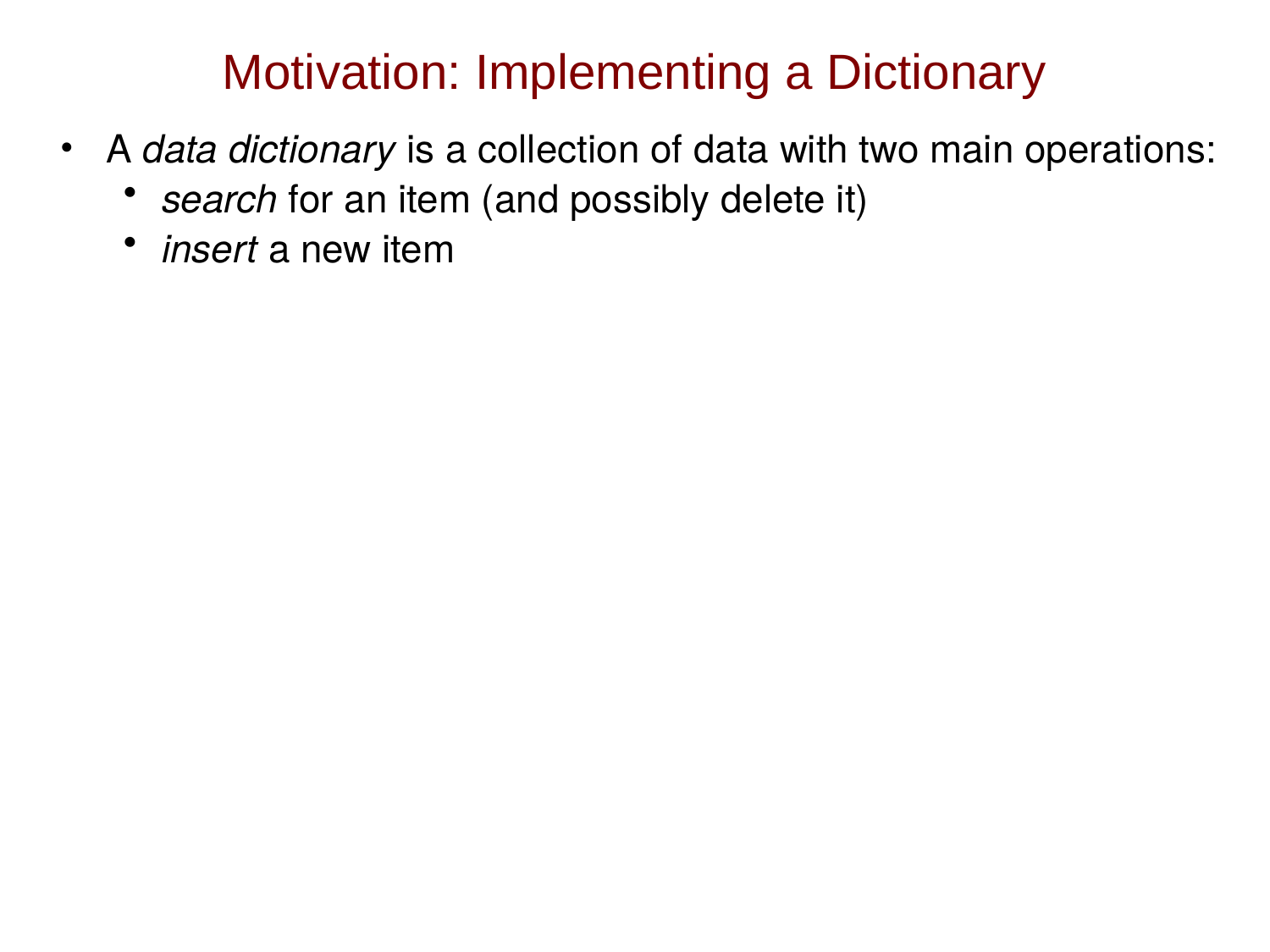

# Motivation: Implementing a Dictionary
A data dictionary is a collection of data with two main operations:
search for an item (and possibly delete it)
insert a new item